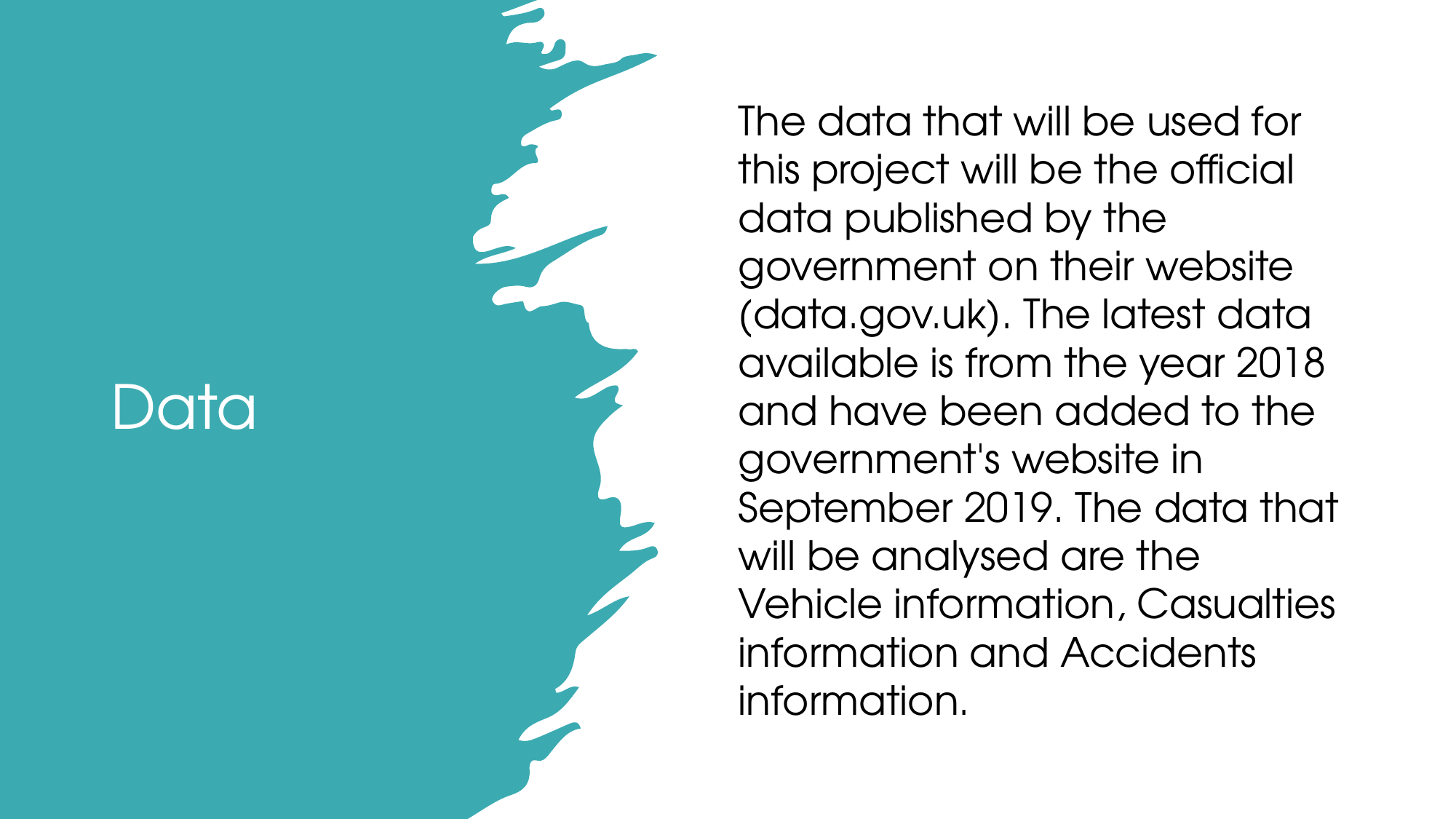

# Data
The data that will be used for this project will be the official data published by the government on their website (data.gov.uk). The latest data available is from the year 2018 and have been added to the government's website in September 2019. The data that will be analysed are the Vehicle information, Casualties information and Accidents information.